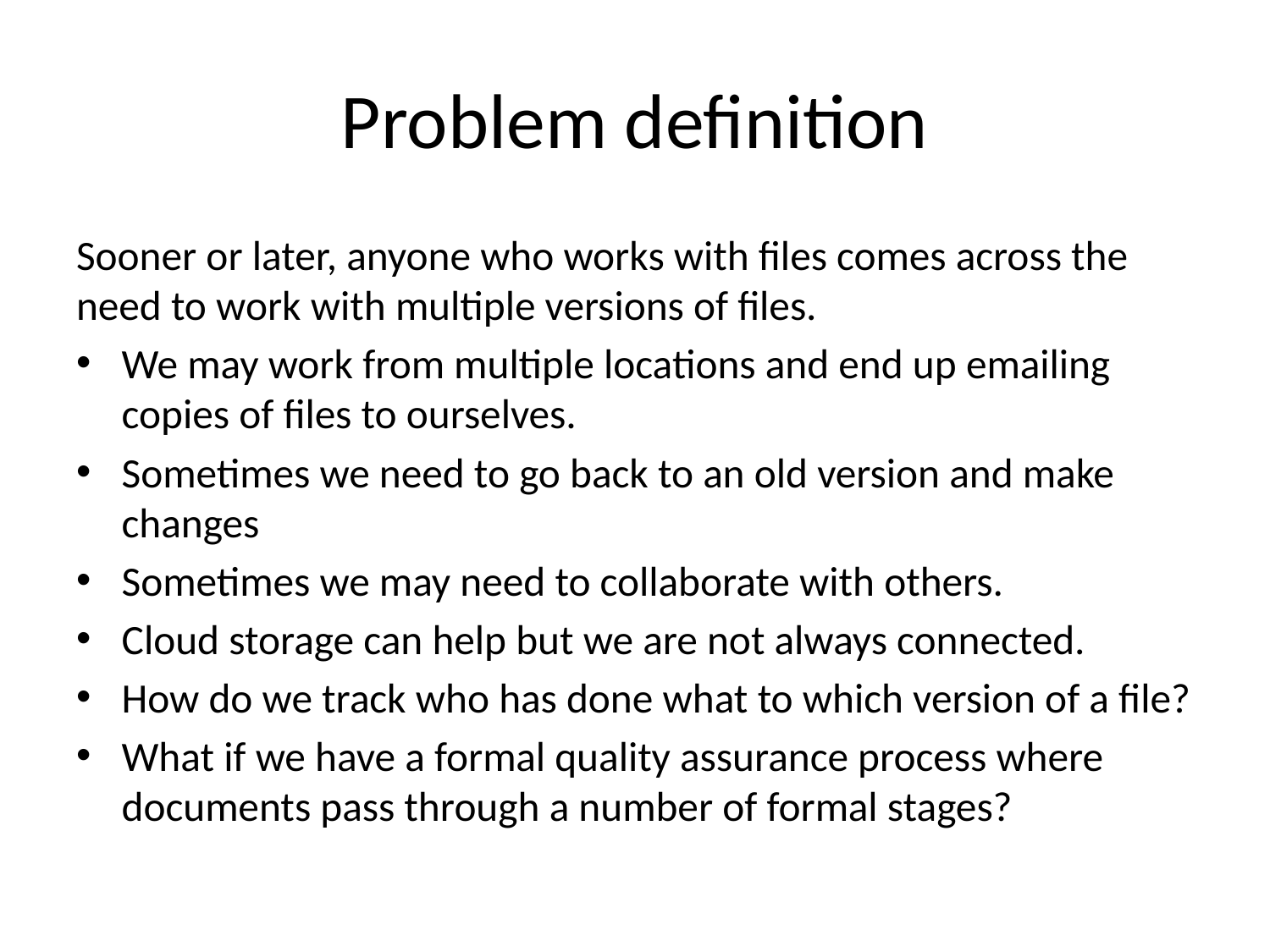

# Problem definition
Sooner or later, anyone who works with files comes across the need to work with multiple versions of files.
We may work from multiple locations and end up emailing copies of files to ourselves.
Sometimes we need to go back to an old version and make changes
Sometimes we may need to collaborate with others.
Cloud storage can help but we are not always connected.
How do we track who has done what to which version of a file?
What if we have a formal quality assurance process where documents pass through a number of formal stages?